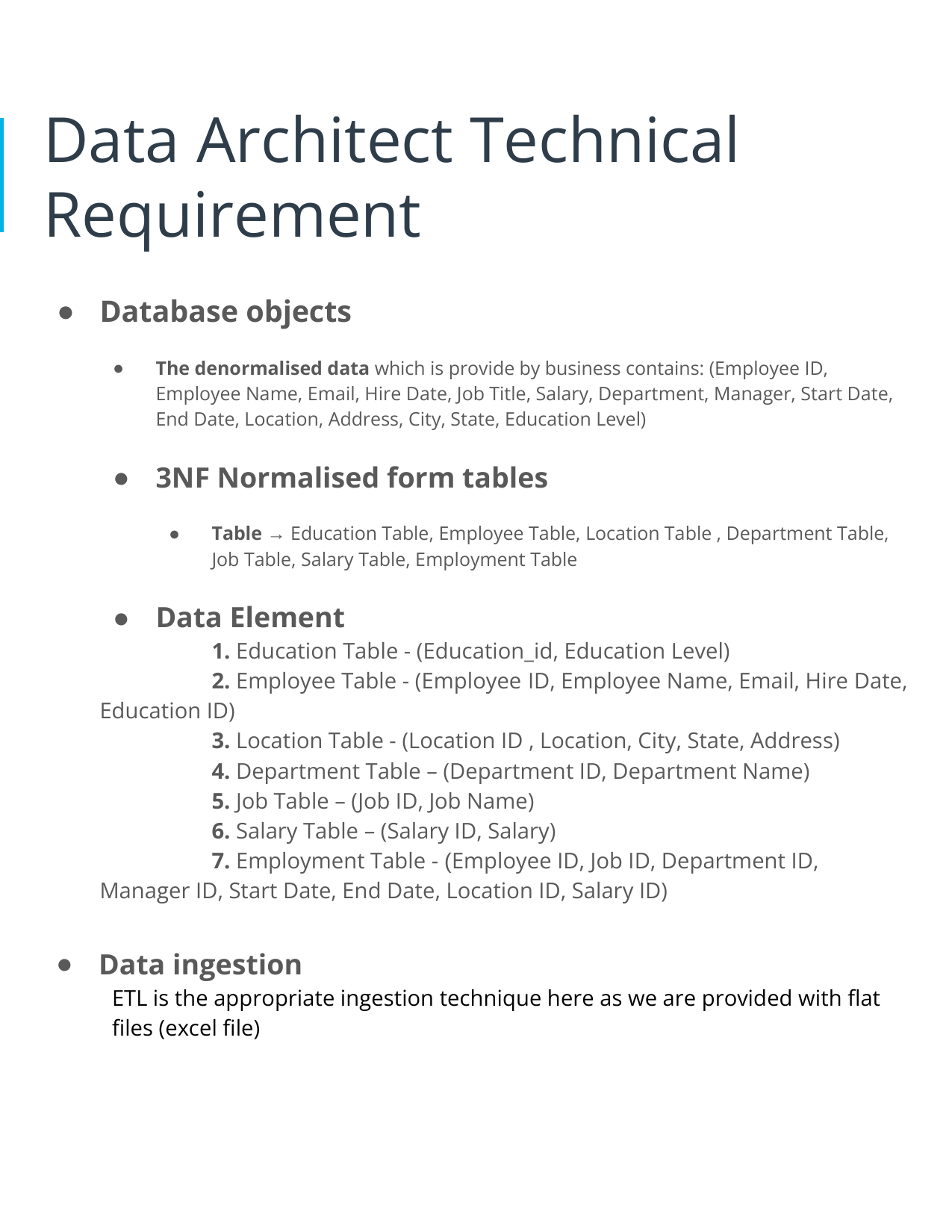

# Data Architect Technical Requirement
Database objects
The denormalised data which is provide by business contains: (Employee ID, Employee Name, Email, Hire Date, Job Title, Salary, Department, Manager, Start Date, End Date, Location, Address, City, State, Education Level)
3NF Normalised form tables
Table → Education Table, Employee Table, Location Table , Department Table, Job Table, Salary Table, Employment Table
Data Element
	1. Education Table - (Education_id, Education Level)
	2. Employee Table - (Employee ID, Employee Name, Email, Hire Date, Education ID)
	3. Location Table - (Location ID , Location, City, State, Address)
	4. Department Table – (Department ID, Department Name)
	5. Job Table – (Job ID, Job Name)
	6. Salary Table – (Salary ID, Salary)
	7. Employment Table - (Employee ID, Job ID, Department ID, Manager ID, Start Date, End Date, Location ID, Salary ID)

Data ingestion
ETL is the appropriate ingestion technique here as we are provided with flat files (excel file)